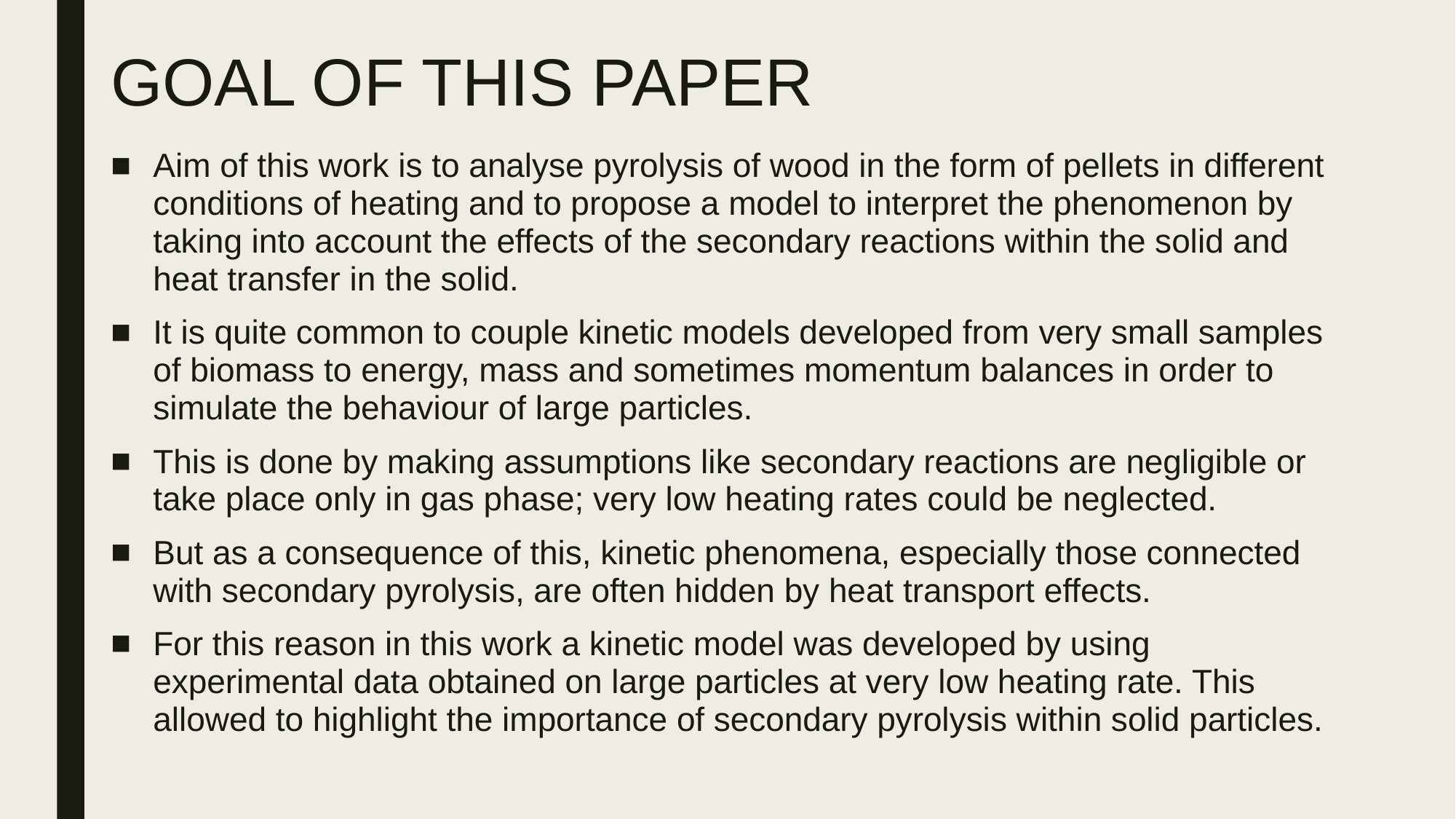

# GOAL OF THIS PAPER
Aim of this work is to analyse pyrolysis of wood in the form of pellets in different conditions of heating and to propose a model to interpret the phenomenon by taking into account the effects of the secondary reactions within the solid and heat transfer in the solid.
It is quite common to couple kinetic models developed from very small samples of biomass to energy, mass and sometimes momentum balances in order to simulate the behaviour of large particles.
This is done by making assumptions like secondary reactions are negligible or take place only in gas phase; very low heating rates could be neglected.
But as a consequence of this, kinetic phenomena, especially those connected with secondary pyrolysis, are often hidden by heat transport effects.
For this reason in this work a kinetic model was developed by using experimental data obtained on large particles at very low heating rate. This allowed to highlight the importance of secondary pyrolysis within solid particles.